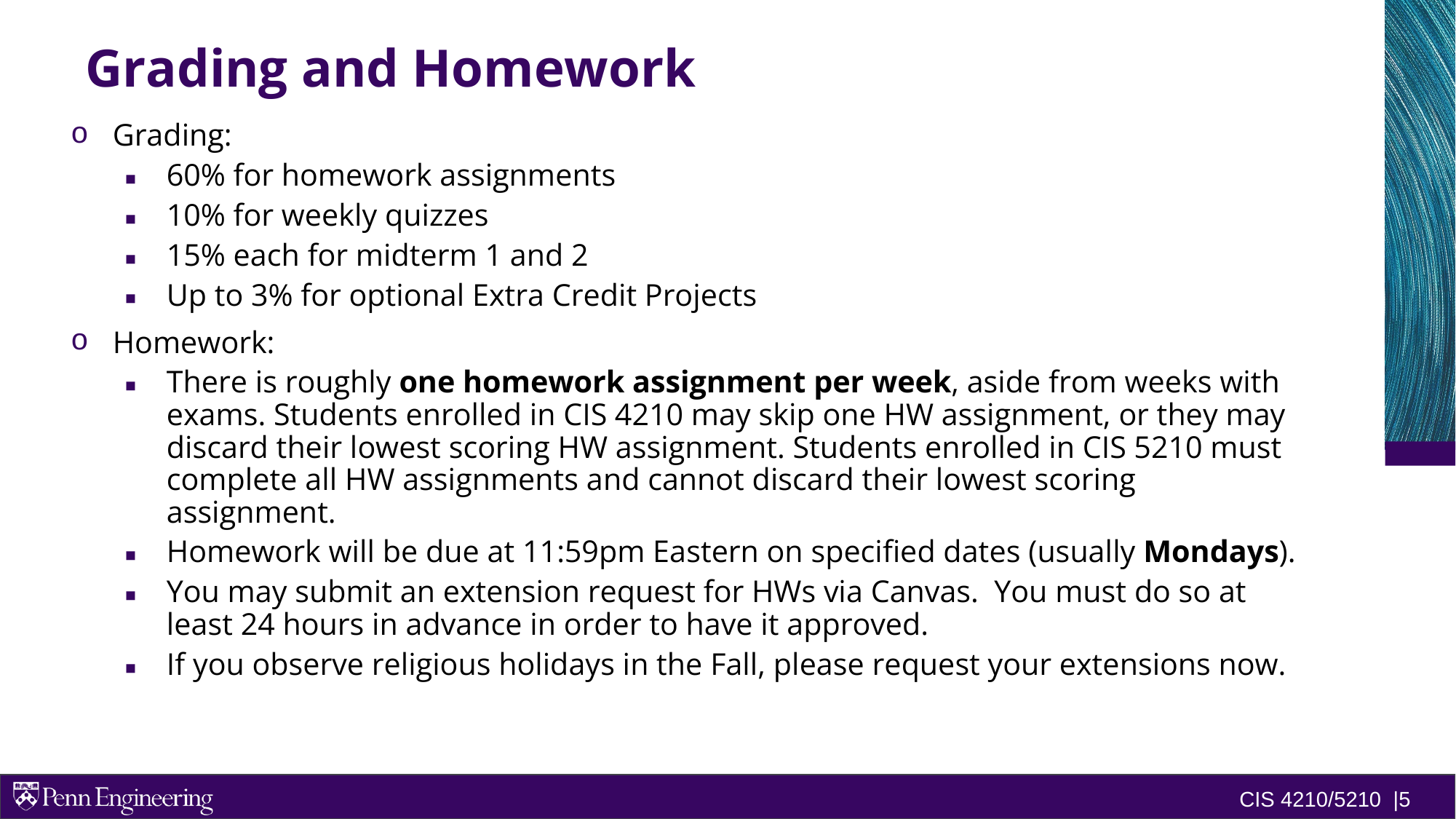

Grading and Homework
Grading:
60% for homework assignments
10% for weekly quizzes
15% each for midterm 1 and 2
Up to 3% for optional Extra Credit Projects
Homework:
There is roughly one homework assignment per week, aside from weeks with exams. Students enrolled in CIS 4210 may skip one HW assignment, or they may discard their lowest scoring HW assignment. Students enrolled in CIS 5210 must complete all HW assignments and cannot discard their lowest scoring assignment.
Homework will be due at 11:59pm Eastern on specified dates (usually Mondays).
You may submit an extension request for HWs via Canvas.  You must do so at least 24 hours in advance in order to have it approved.
If you observe religious holidays in the Fall, please request your extensions now.